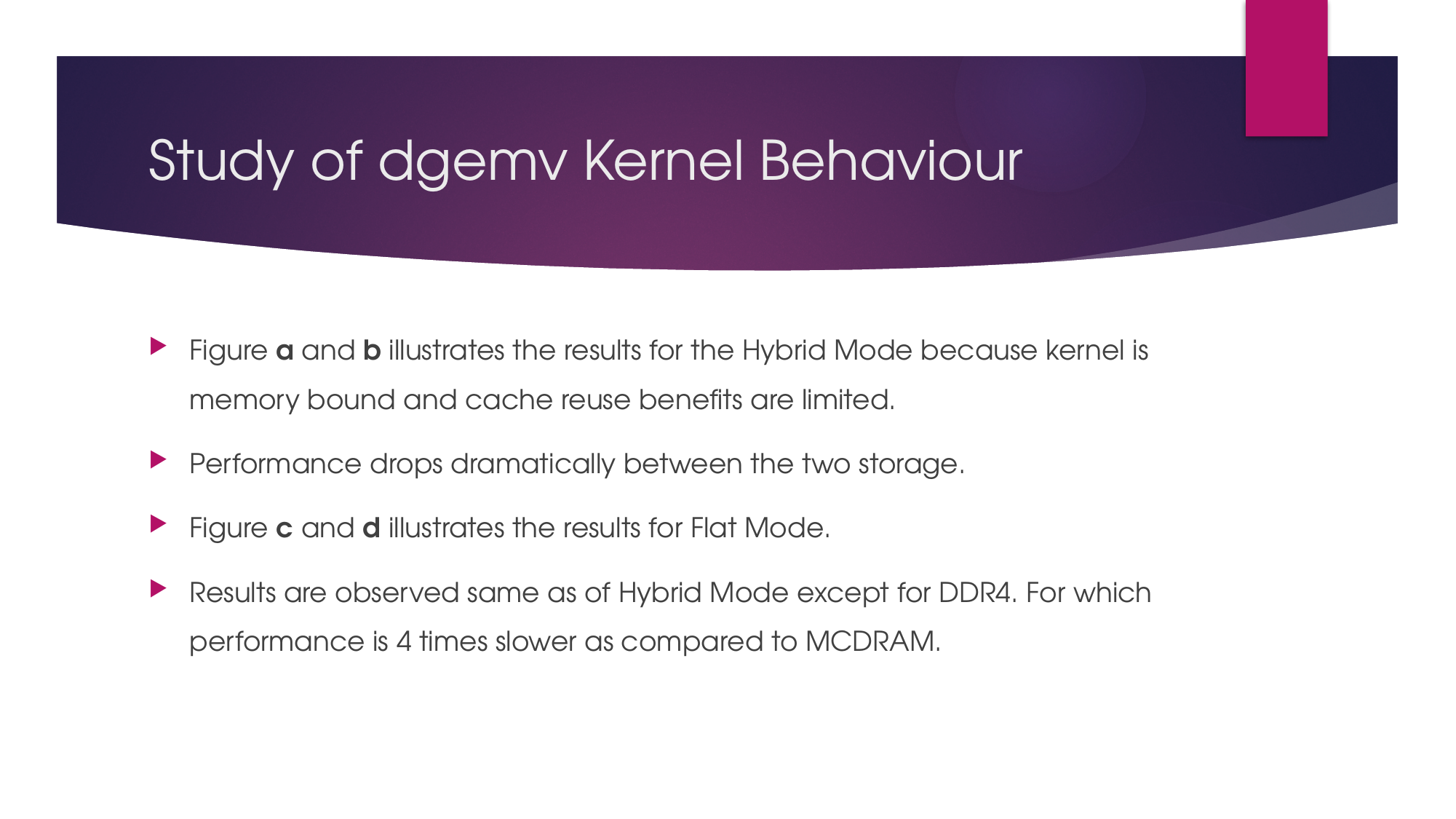

# Study of dgemv Kernel Behaviour
Figure a and b illustrates the results for the Hybrid Mode because kernel is memory bound and cache reuse benefits are limited.
Performance drops dramatically between the two storage.
Figure c and d illustrates the results for Flat Mode.
Results are observed same as of Hybrid Mode except for DDR4. For which performance is 4 times slower as compared to MCDRAM.